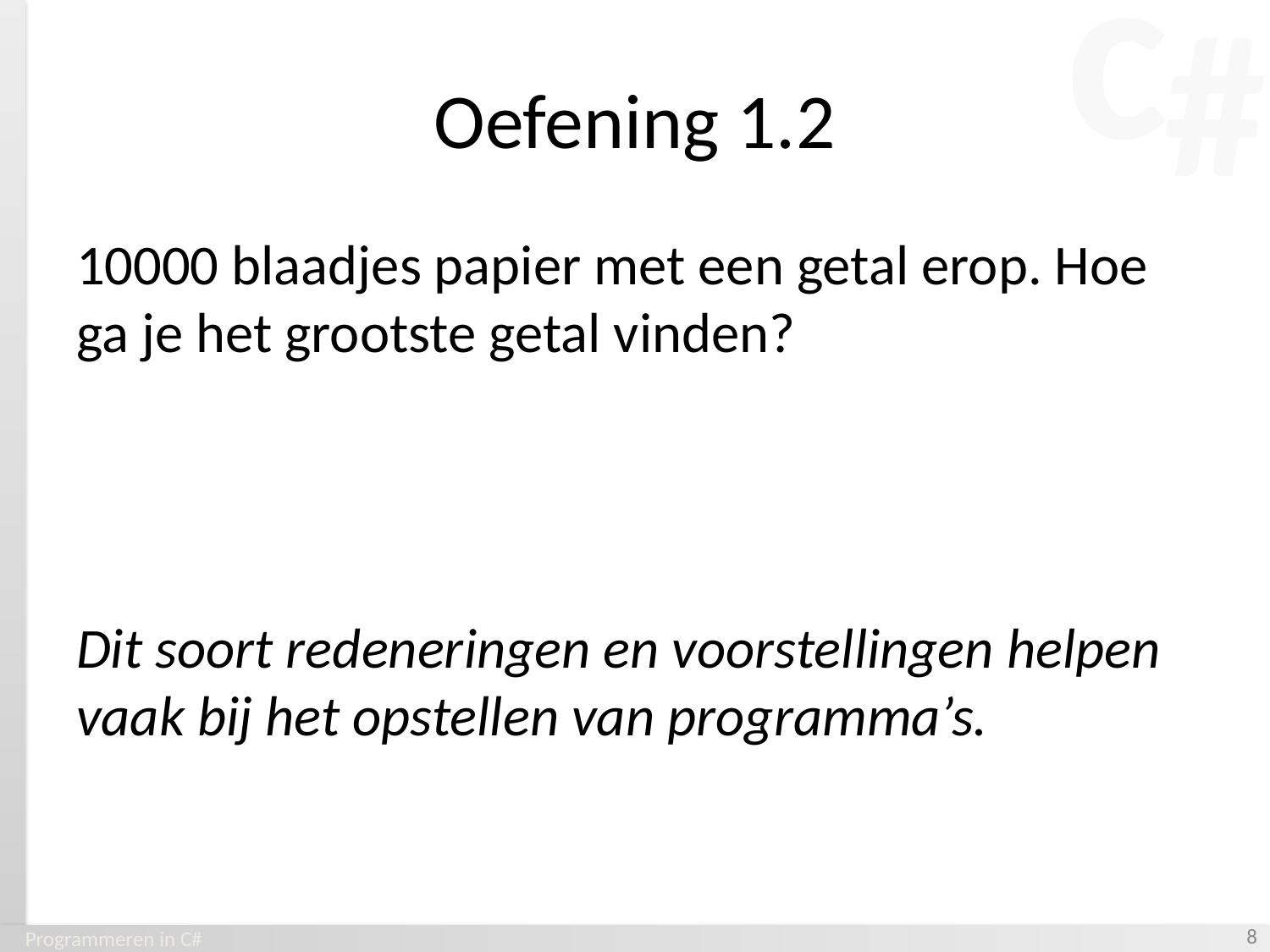

# Oefening 1.2
10000 blaadjes papier met een getal erop. Hoe ga je het grootste getal vinden?

Dit soort redeneringen en voorstellingen helpen vaak bij het opstellen van programma’s.

8
Programmeren in C#